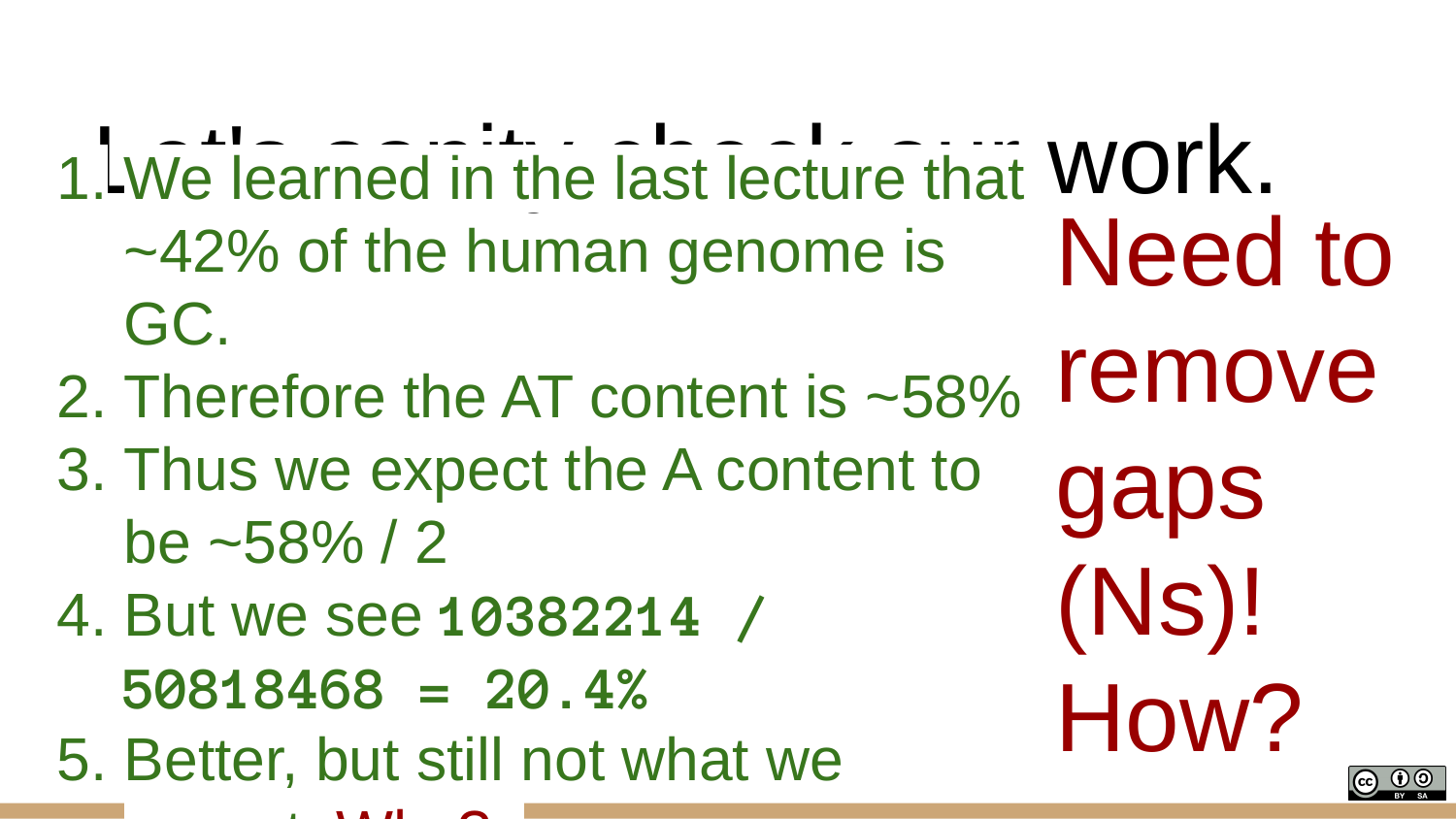

# Let's sanity check our work.
We learned in the last lecture that ~42% of the human genome is GC.
Therefore the AT content is ~58%
Thus we expect the A content to be ~58% / 2
But we see 10382214 / 50818468 = 20.4%
Better, but still not what we expect. Why?
Need to remove gaps (Ns)! How?